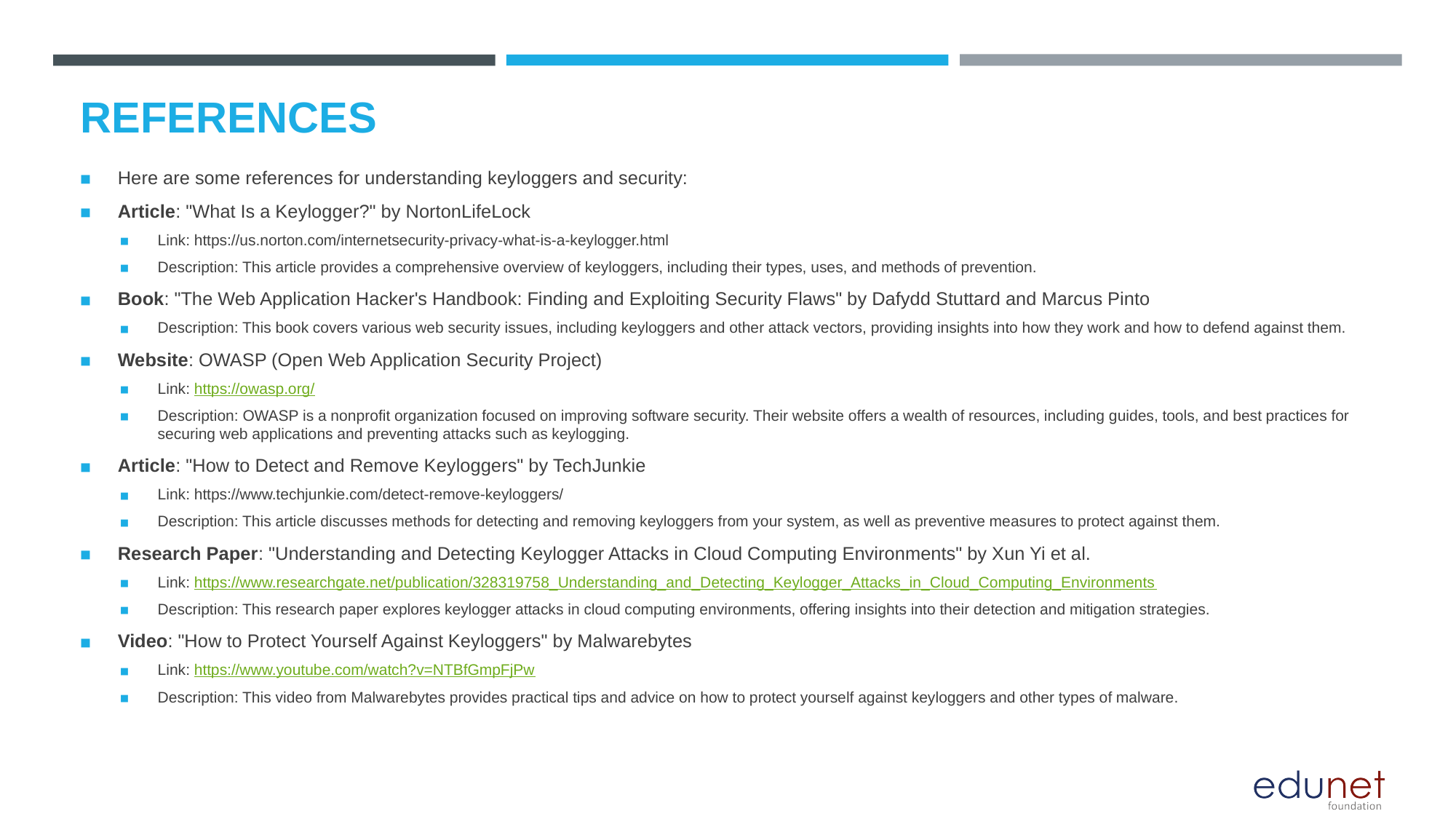

# REFERENCES
Here are some references for understanding keyloggers and security:
Article: "What Is a Keylogger?" by NortonLifeLock
Link: https://us.norton.com/internetsecurity-privacy-what-is-a-keylogger.html
Description: This article provides a comprehensive overview of keyloggers, including their types, uses, and methods of prevention.
Book: "The Web Application Hacker's Handbook: Finding and Exploiting Security Flaws" by Dafydd Stuttard and Marcus Pinto
Description: This book covers various web security issues, including keyloggers and other attack vectors, providing insights into how they work and how to defend against them.
Website: OWASP (Open Web Application Security Project)
Link: https://owasp.org/
Description: OWASP is a nonprofit organization focused on improving software security. Their website offers a wealth of resources, including guides, tools, and best practices for securing web applications and preventing attacks such as keylogging.
Article: "How to Detect and Remove Keyloggers" by TechJunkie
Link: https://www.techjunkie.com/detect-remove-keyloggers/
Description: This article discusses methods for detecting and removing keyloggers from your system, as well as preventive measures to protect against them.
Research Paper: "Understanding and Detecting Keylogger Attacks in Cloud Computing Environments" by Xun Yi et al.
Link: https://www.researchgate.net/publication/328319758_Understanding_and_Detecting_Keylogger_Attacks_in_Cloud_Computing_Environments
Description: This research paper explores keylogger attacks in cloud computing environments, offering insights into their detection and mitigation strategies.
Video: "How to Protect Yourself Against Keyloggers" by Malwarebytes
Link: https://www.youtube.com/watch?v=NTBfGmpFjPw
Description: This video from Malwarebytes provides practical tips and advice on how to protect yourself against keyloggers and other types of malware.